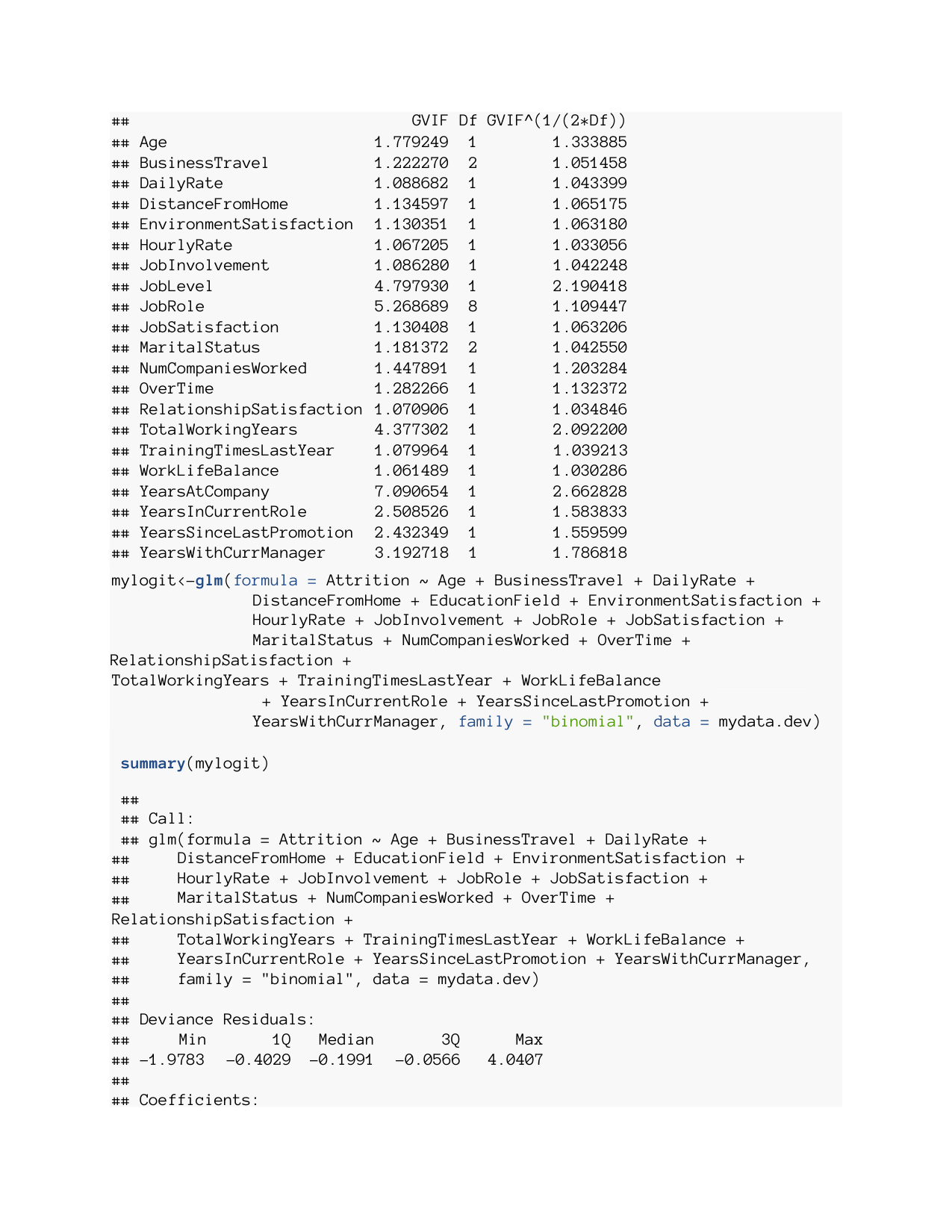

| ## |  | GVIF | Df | GVIF^(1/(2\*Df)) |
| --- | --- | --- | --- | --- |
| ## | Age | 1.779249 | 1 | 1.333885 |
| ## | BusinessTravel | 1.222270 | 2 | 1.051458 |
| ## | DailyRate | 1.088682 | 1 | 1.043399 |
| ## | DistanceFromHome | 1.134597 | 1 | 1.065175 |
| ## | EnvironmentSatisfaction | 1.130351 | 1 | 1.063180 |
| ## | HourlyRate | 1.067205 | 1 | 1.033056 |
| ## | JobInvolvement | 1.086280 | 1 | 1.042248 |
| ## | JobLevel | 4.797930 | 1 | 2.190418 |
| ## | JobRole | 5.268689 | 8 | 1.109447 |
| ## | JobSatisfaction | 1.130408 | 1 | 1.063206 |
| ## | MaritalStatus | 1.181372 | 2 | 1.042550 |
| ## | NumCompaniesWorked | 1.447891 | 1 | 1.203284 |
| ## | OverTime | 1.282266 | 1 | 1.132372 |
| ## | RelationshipSatisfaction | 1.070906 | 1 | 1.034846 |
| ## | TotalWorkingYears | 4.377302 | 1 | 2.092200 |
| ## | TrainingTimesLastYear | 1.079964 | 1 | 1.039213 |
| ## | WorkLifeBalance | 1.061489 | 1 | 1.030286 |
| ## | YearsAtCompany | 7.090654 | 1 | 2.662828 |
| ## | YearsInCurrentRole | 2.508526 | 1 | 1.583833 |
| ## | YearsSinceLastPromotion | 2.432349 | 1 | 1.559599 |
| ## | YearsWithCurrManager | 3.192718 | 1 | 1.786818 |

mylogit<-glm(formula  =  Attrition  ~  Age  +  BusinessTravel  +  DailyRate  + DistanceFromHome  +  EducationField  +  EnvironmentSatisfaction  + HourlyRate  +  JobInvolvement  +  JobRole  +  JobSatisfaction  + MaritalStatus  +  NumCompaniesWorked  +  OverTime  +
RelationshipSatisfaction  +
TotalWorkingYears  +  TrainingTimesLastYear  +  WorkLifeBalance
+  YearsInCurrentRole  +  YearsSinceLastPromotion  + YearsWithCurrManager,  family  =  "binomial",  data  =  mydata.dev)

summary(mylogit)
##
##  Call:
##  glm(formula  =  Attrition  ~  Age  +  BusinessTravel  +  DailyRate  +

##
##
##
DistanceFromHome  +  EducationField  +  EnvironmentSatisfaction  + HourlyRate  +  JobInvolvement  +  JobRole  +  JobSatisfaction  + MaritalStatus  +  NumCompaniesWorked  +  OverTime  +

RelationshipSatisfaction  +

##
##
##
##
TotalWorkingYears  +  TrainingTimesLastYear  +  WorkLifeBalance  + YearsInCurrentRole  +  YearsSinceLastPromotion  +  YearsWithCurrManager, family  =  "binomial",  data  =  mydata.dev)

##  Deviance  Residuals:

##	Min
1Q
-0.4029
Median
-0.1991
3Q
-0.0566
Max 4.0407

##  -1.9783
##

##  Coefficients: